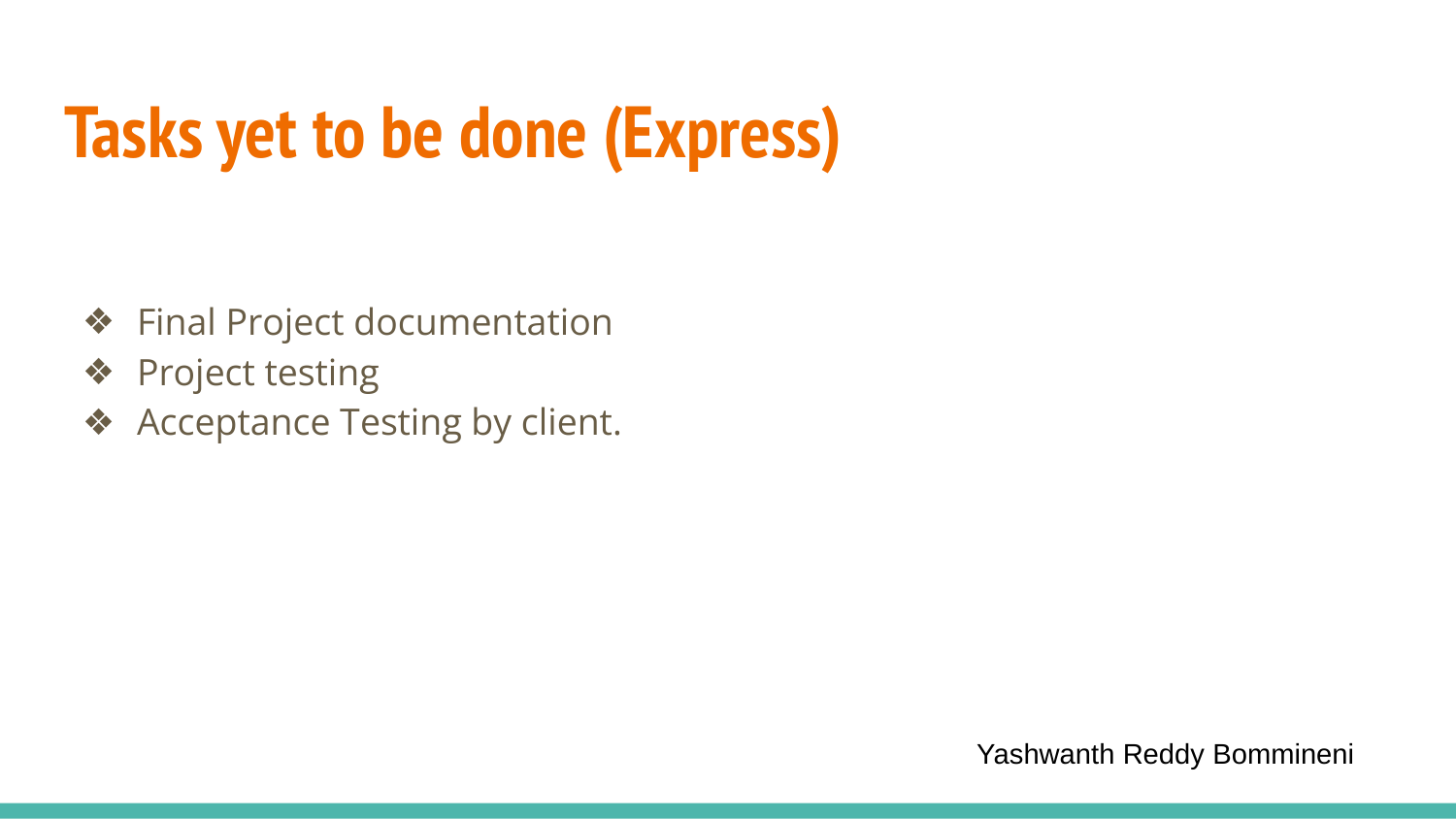

# Tasks yet to be done (Express)

Final Project documentation
Project testing
Acceptance Testing by client.

Yashwanth Reddy Bommineni